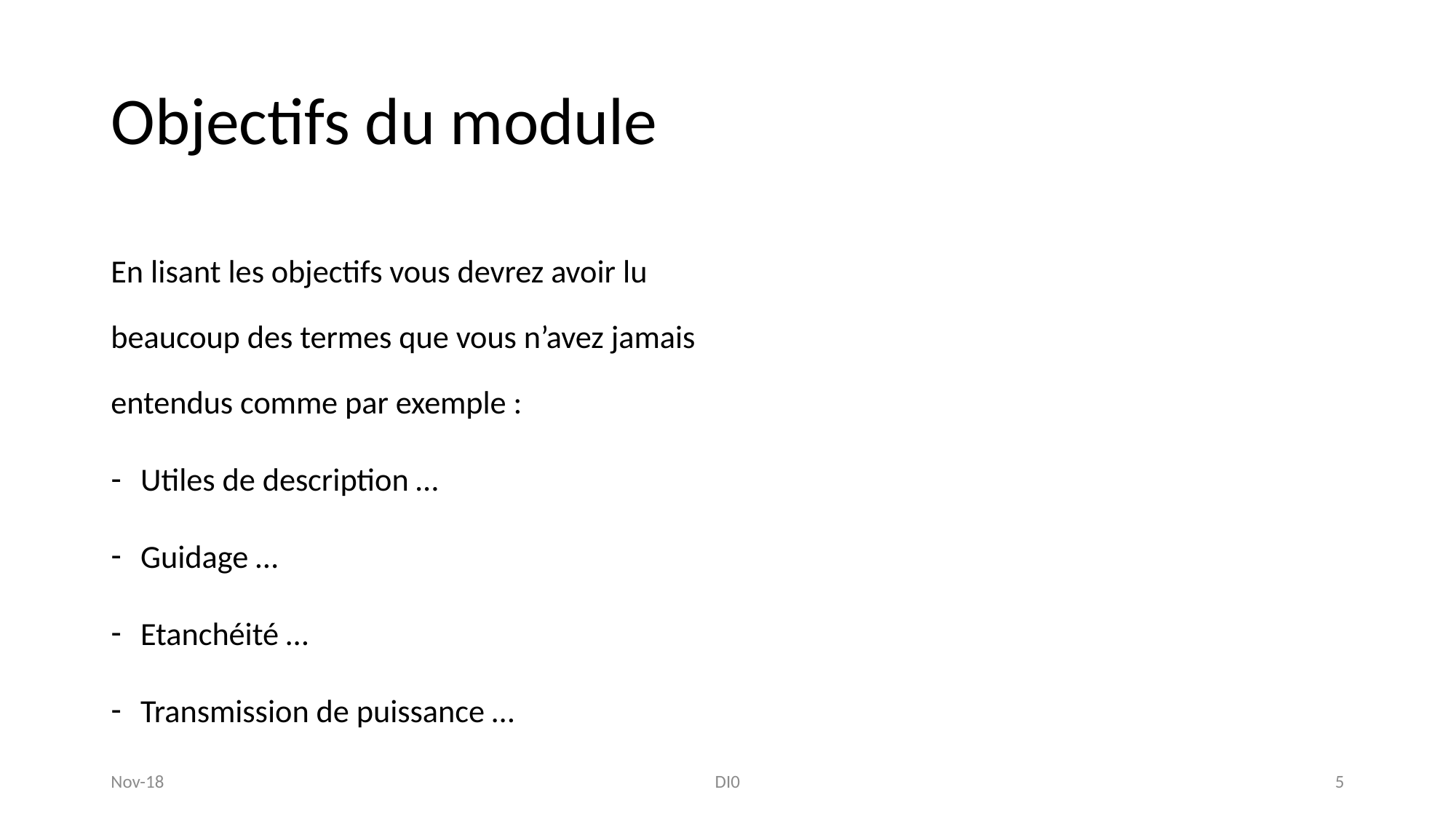

# Objectifs du module
En lisant les objectifs vous devrez avoir lu beaucoup des termes que vous n’avez jamais entendus comme par exemple :
Utiles de description …
Guidage …
Etanchéité …
Transmission de puissance …
Bien-sûr que vous imaginez la notion principal derrière chaque mot mais tous seront clarifies. Pendant le cours nous allons:
Apprendre les conventions les plus importants du dessin technique.
Pratiquer le dessin technique pour différentes pièces avec de configurations géométriques complexes.
Savoir identifier les pièces normalisées par les standards internationaux.
Comprendre le fonctionnement de mécanismes simples
Nov-18
DI0
5